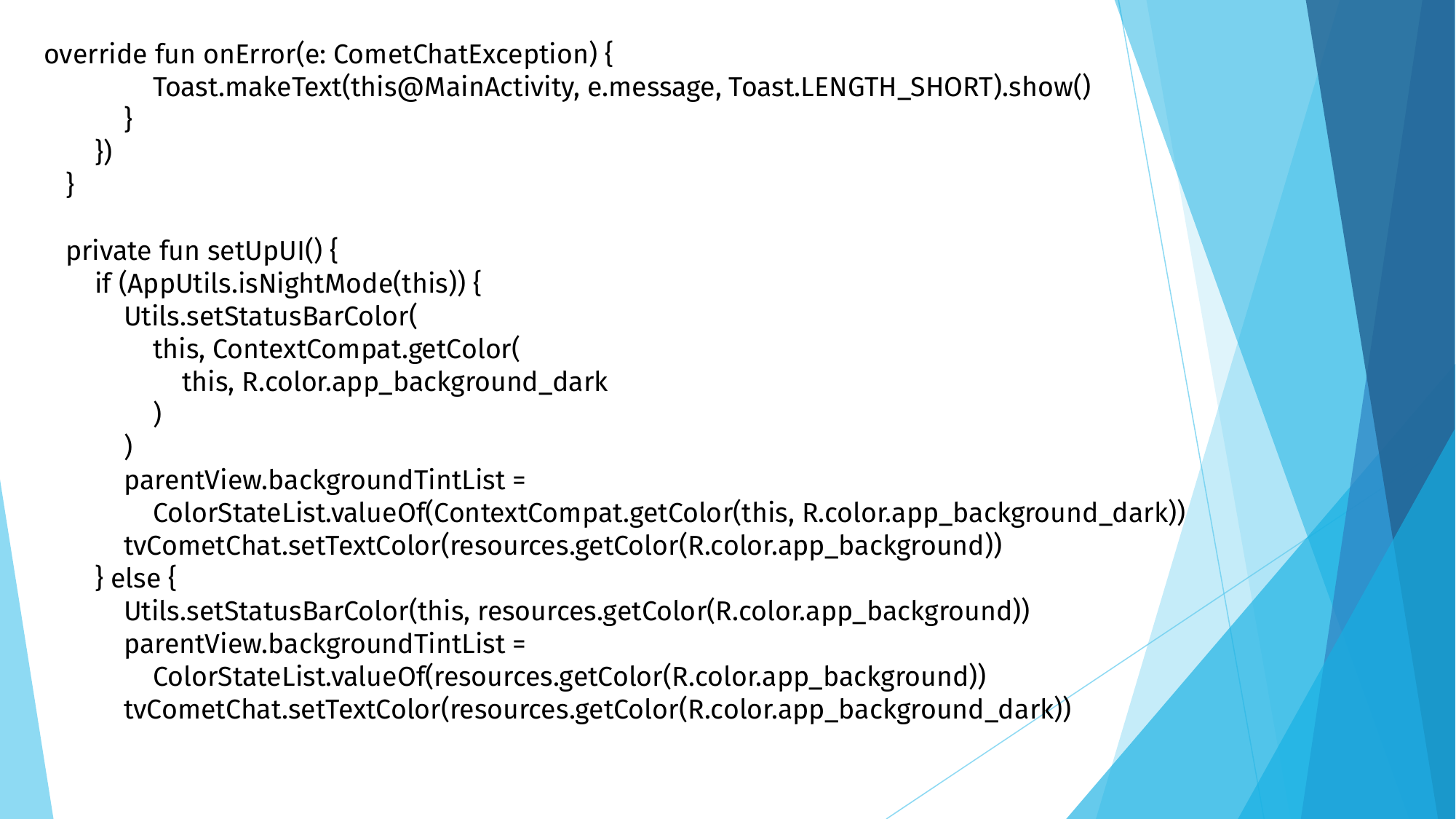

override fun onError(e: CometChatException) {
                Toast.makeText(this@MainActivity, e.message, Toast.LENGTH_SHORT).show()
            }
        })
    }

    private fun setUpUI() {
        if (AppUtils.isNightMode(this)) {
            Utils.setStatusBarColor(
                this, ContextCompat.getColor(
                    this, R.color.app_background_dark
                )
            )
            parentView.backgroundTintList =
                ColorStateList.valueOf(ContextCompat.getColor(this, R.color.app_background_dark))
            tvCometChat.setTextColor(resources.getColor(R.color.app_background))
        } else {
            Utils.setStatusBarColor(this, resources.getColor(R.color.app_background))
            parentView.backgroundTintList =
                ColorStateList.valueOf(resources.getColor(R.color.app_background))
            tvCometChat.setTextColor(resources.getColor(R.color.app_background_dark))